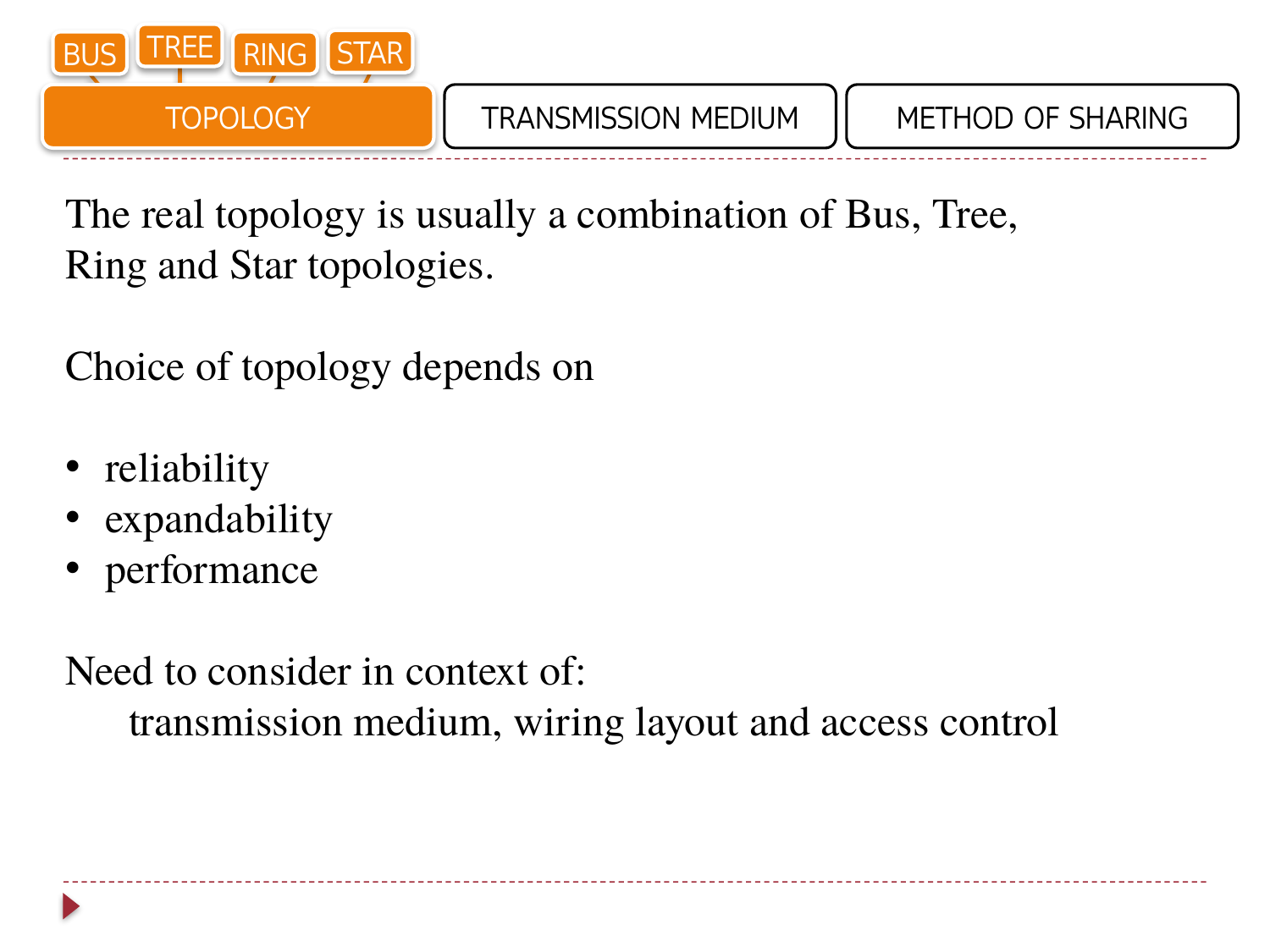

TREE
STAR
BUS
RING
TOPOLOGY
TRANSMISSION MEDIUM
METHOD OF SHARING
The real topology is usually a combination of Bus, Tree, Ring and Star topologies.

Choice of topology depends on

reliability
expandability
performance

Need to consider in context of:
transmission medium, wiring layout and access control